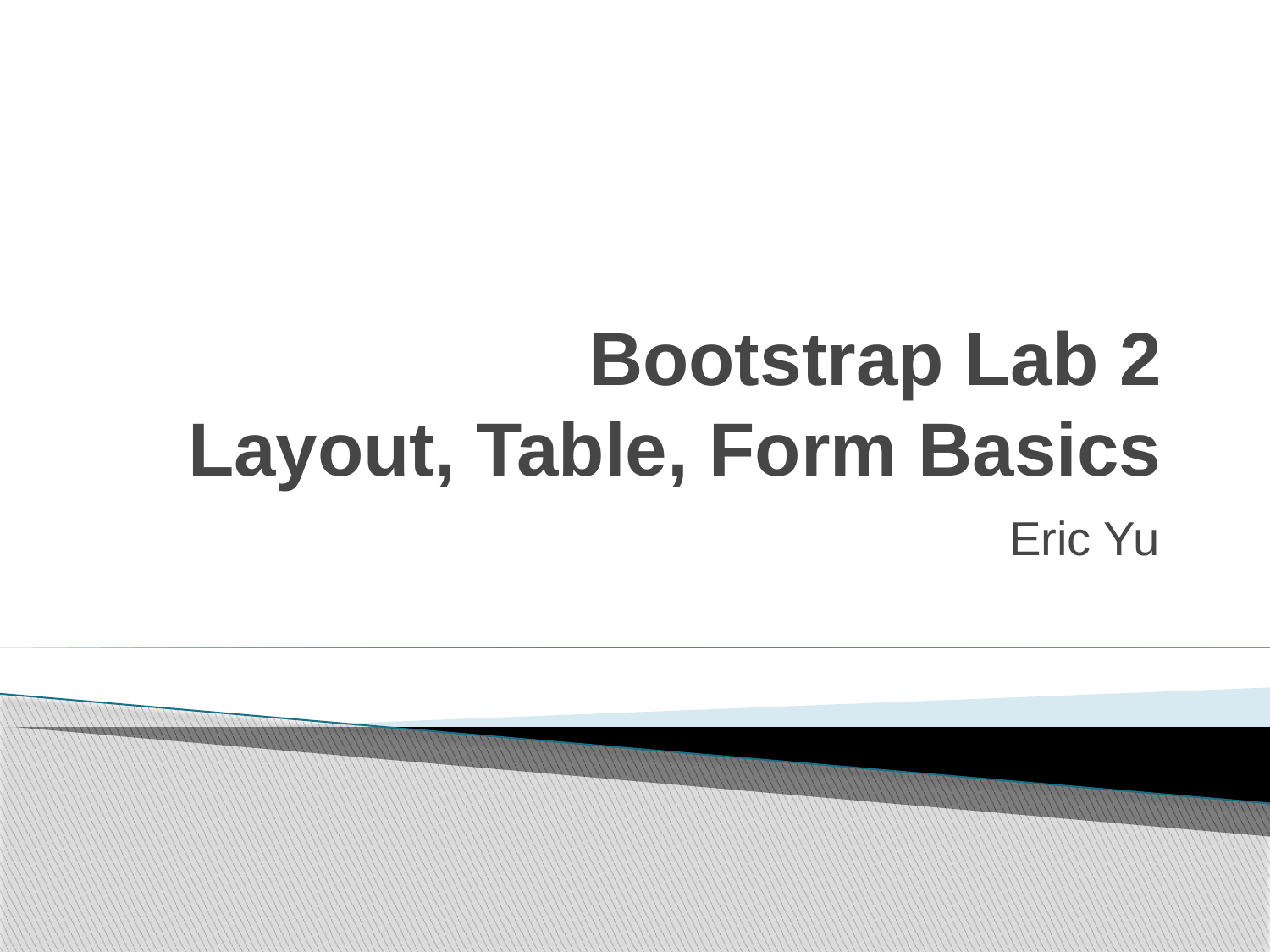

# Bootstrap Lab 2 Layout, Table, Form Basics
Eric Yu